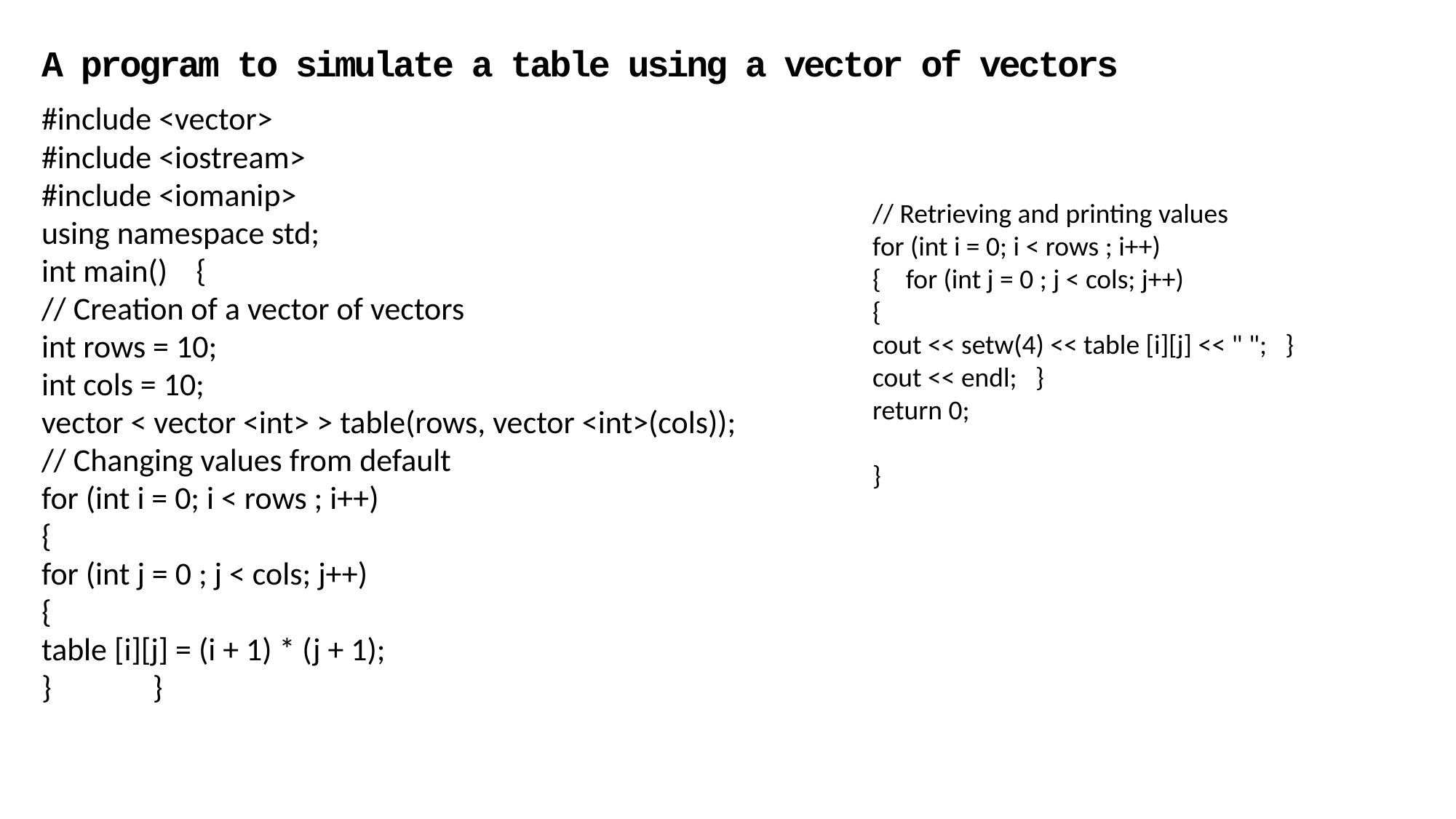

# A program to simulate a table using a vector of vectors
#include <vector>
#include <iostream>
#include <iomanip>
using namespace std;
int main()    {
// Creation of a vector of vectors
int rows = 10;
int cols = 10;
vector < vector <int> > table(rows, vector <int>(cols));
// Changing values from default
for (int i = 0; i < rows ; i++)
{
for (int j = 0 ; j < cols; j++)
{
table [i][j] = (i + 1) * (j + 1);
}              }

// Retrieving and printing values
for (int i = 0; i < rows ; i++)
{    for (int j = 0 ; j < cols; j++)
{
cout << setw(4) << table [i][j] << " ";   }
cout << endl;   }
return 0;

}